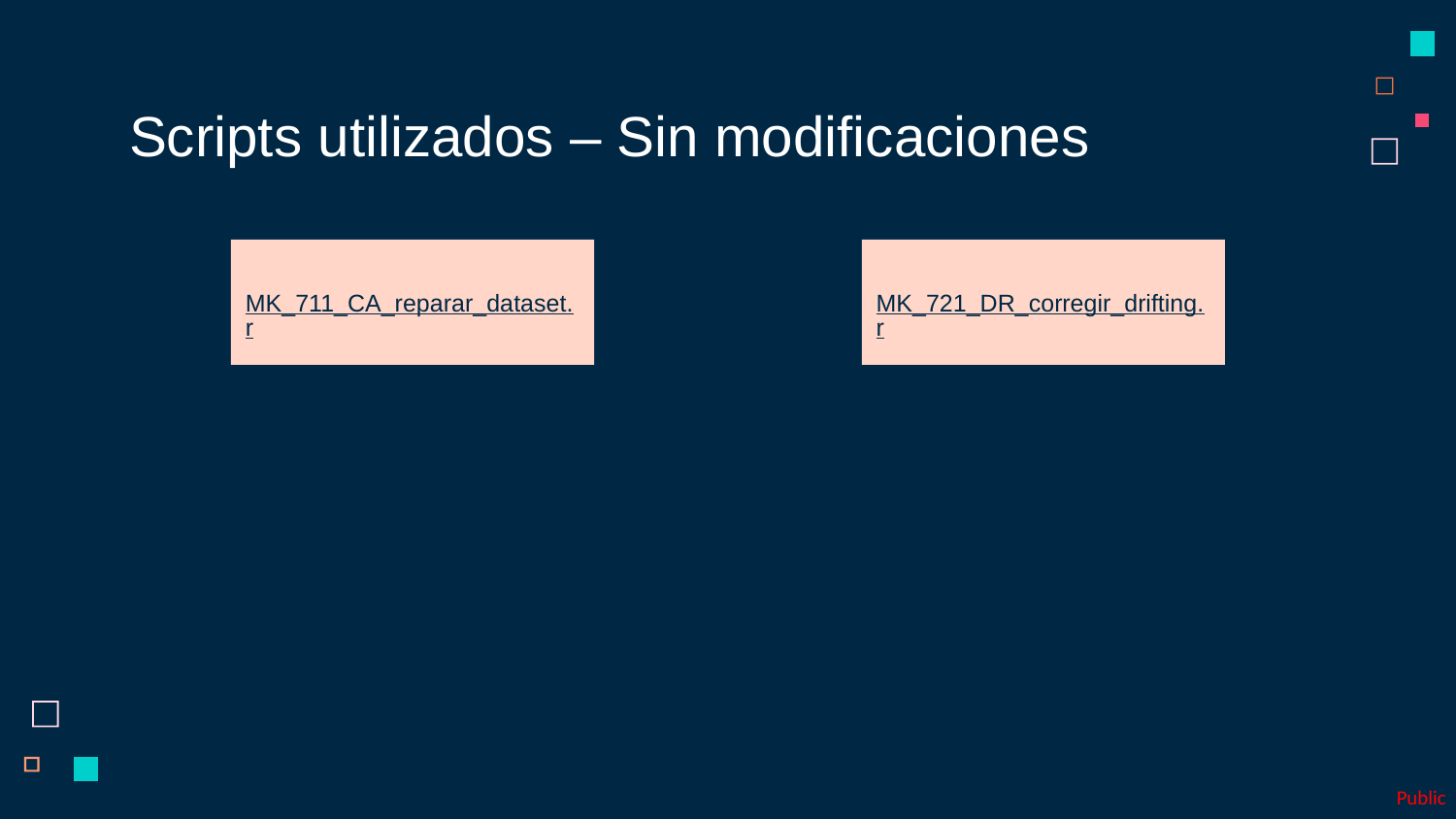

# Scripts utilizados – Sin modificaciones
MK_711_CA_reparar_dataset.r
MK_721_DR_corregir_drifting.r